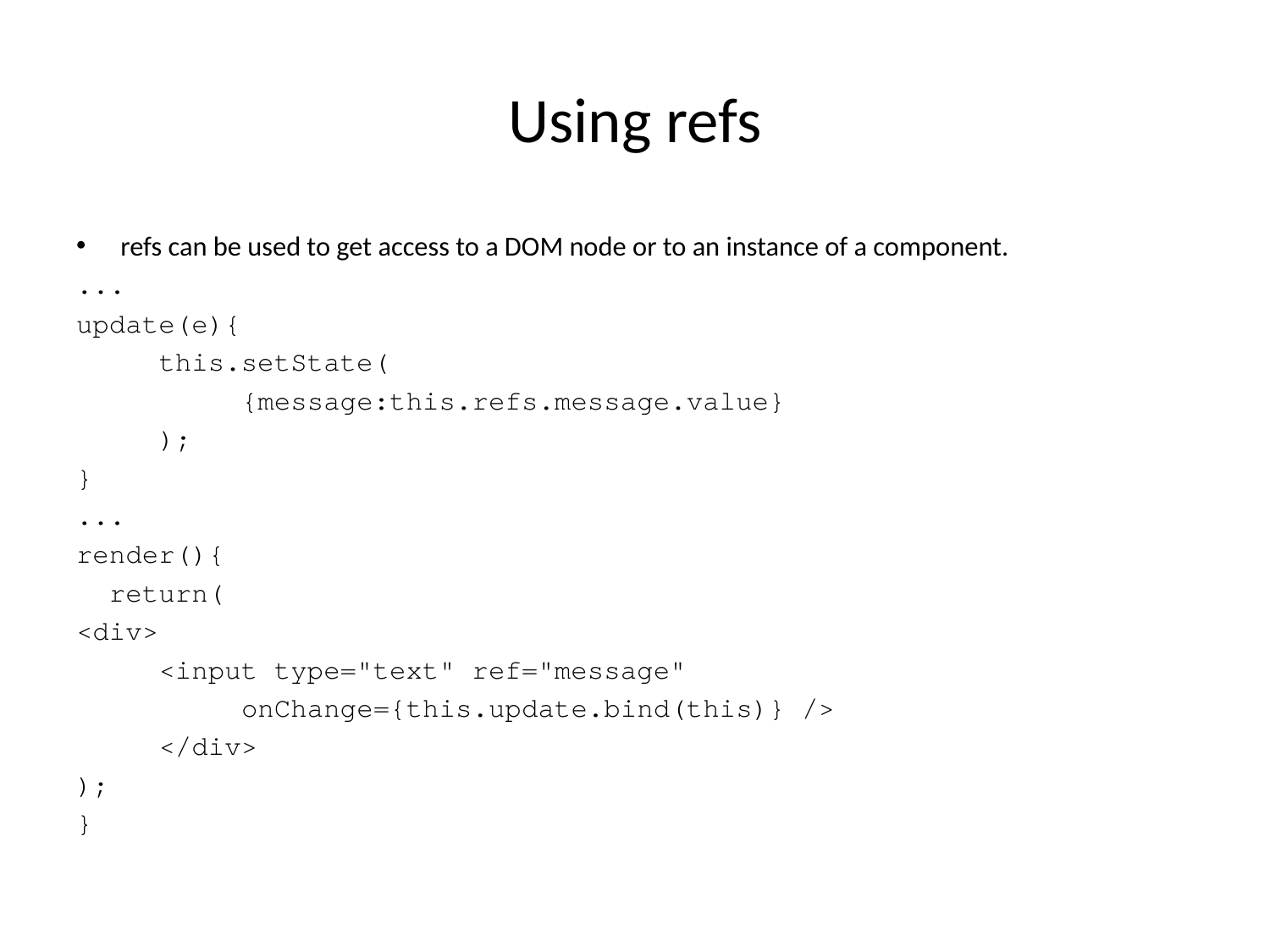

# Using refs
refs can be used to get access to a DOM node or to an instance of a component.
...
update(e){
	this.setState(
		{message:this.refs.message.value}
	);
}
...
render(){
  return(
<div>
	<input type="text" ref="message"
		onChange={this.update.bind(this)} />
	</div>
);
}